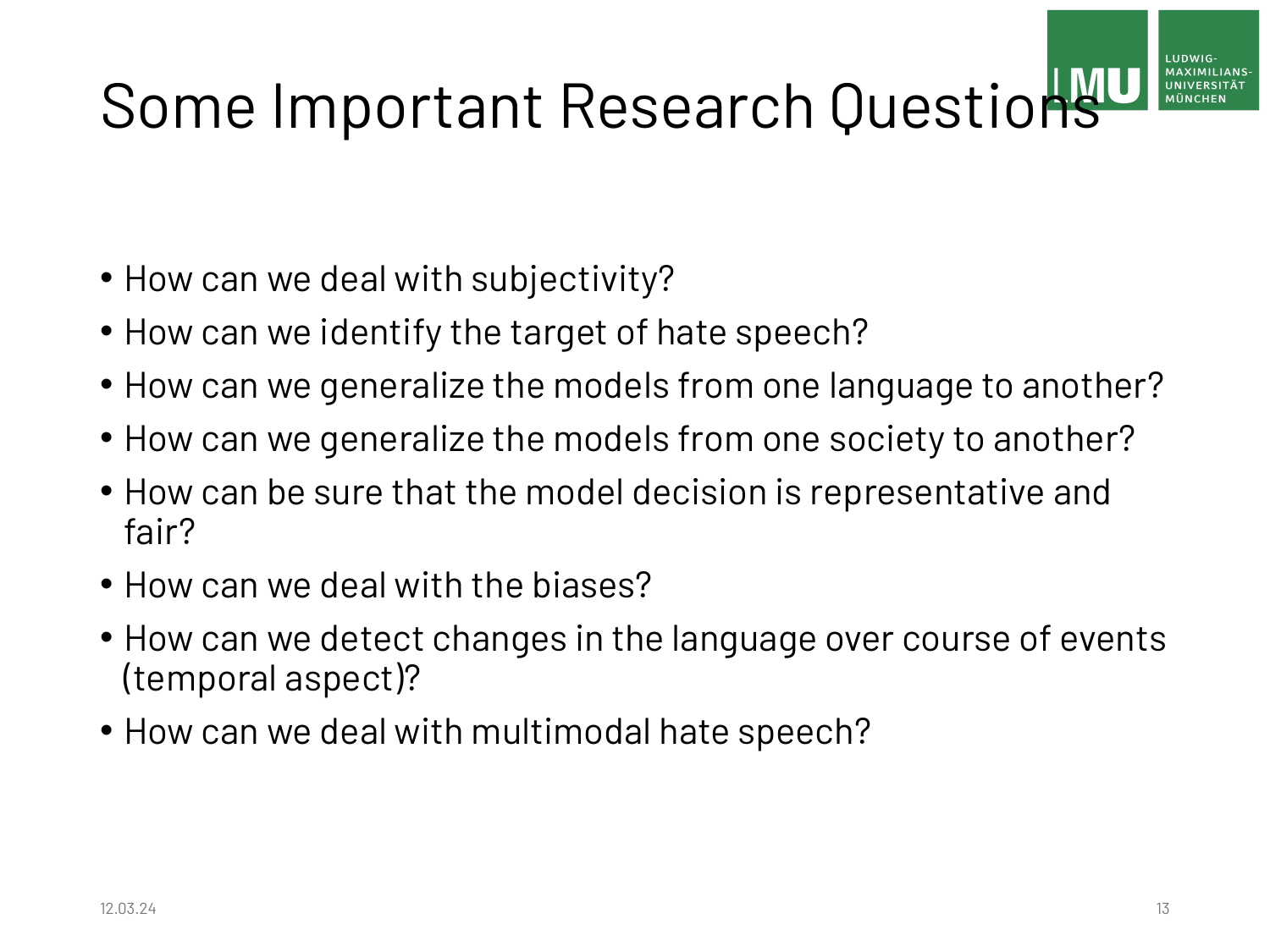

# Some Important Research Questions
How can we deal with subjectivity?
How can we identify the target of hate speech?
How can we generalize the models from one language to another?
How can we generalize the models from one society to another?
How can be sure that the model decision is representative and fair?
How can we deal with the biases?
How can we detect changes in the language over course of events (temporal aspect)?
How can we deal with multimodal hate speech?
12.03.24
13